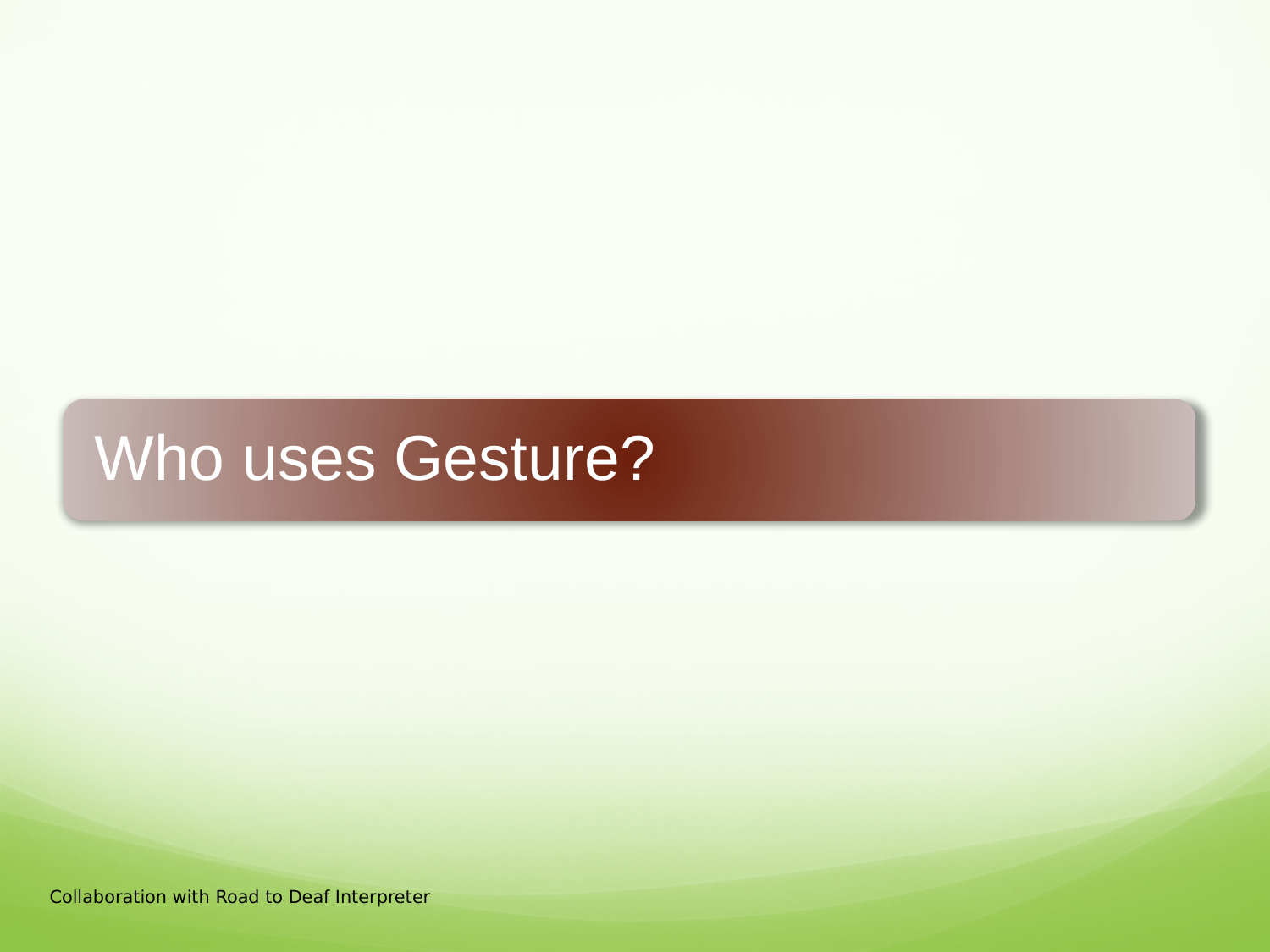

Who uses Gesture?
Collaboration with Road to Deaf Interpreter